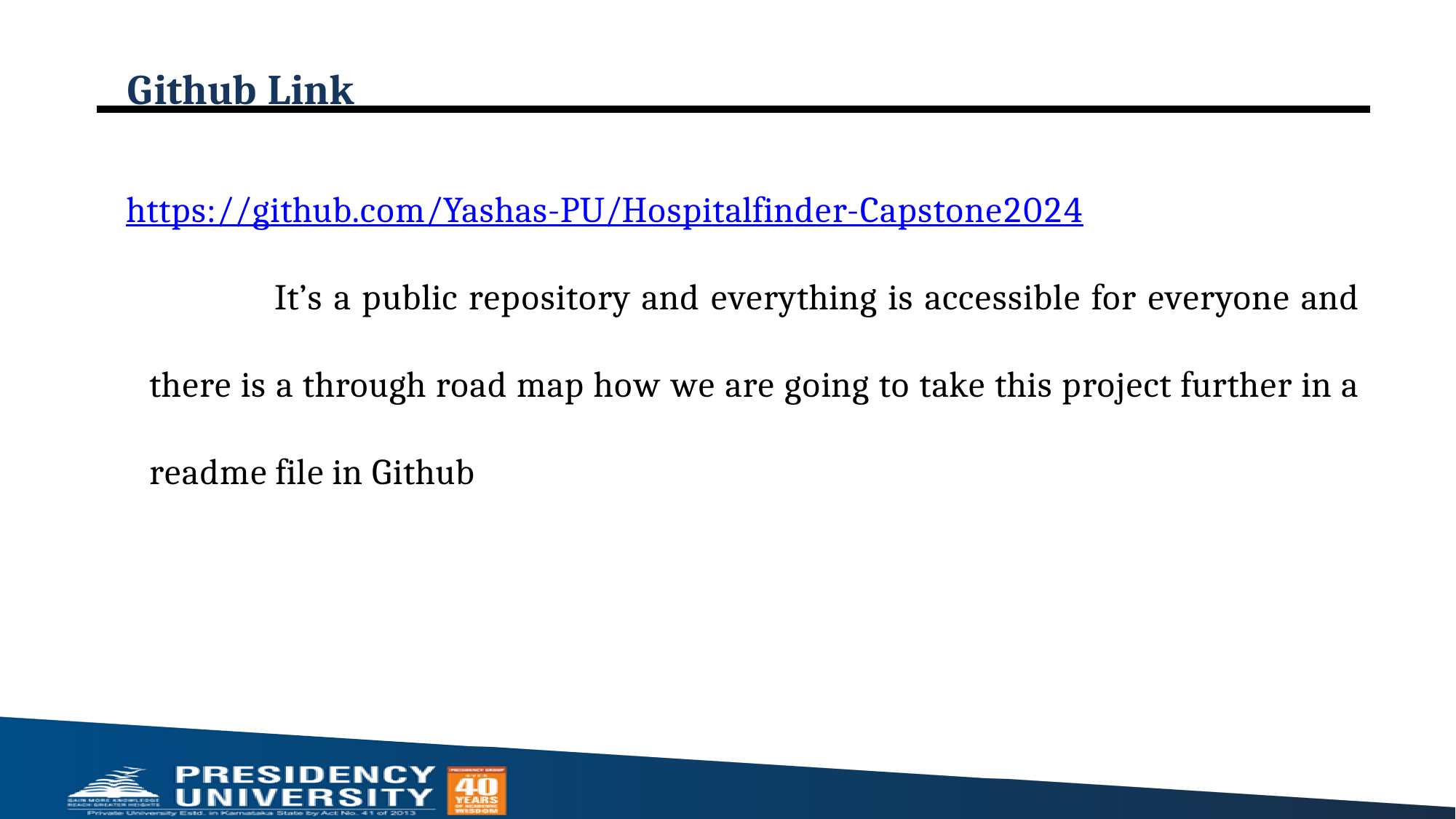

# Github Link

https://github.com/Yashas-PU/Hospitalfinder-Capstone2024
              It’s a public repository and everything is accessible for everyone and there is a through road map how we are going to take this project further in a readme file in Github